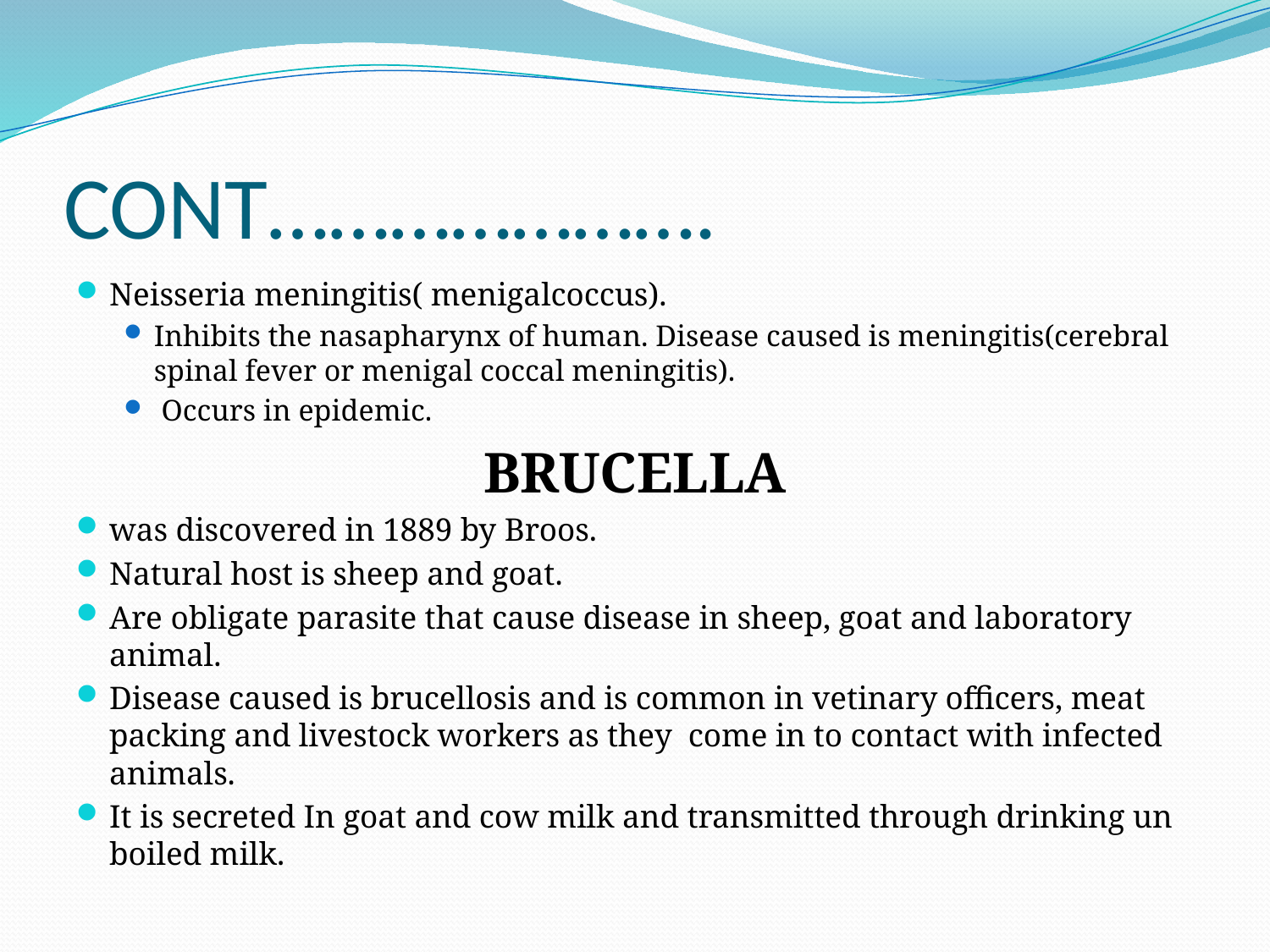

# CONT………………….
Neisseria meningitis( menigalcoccus).
Inhibits the nasapharynx of human. Disease caused is meningitis(cerebral spinal fever or menigal coccal meningitis).
 Occurs in epidemic.
BRUCELLA
was discovered in 1889 by Broos.
Natural host is sheep and goat.
Are obligate parasite that cause disease in sheep, goat and laboratory animal.
Disease caused is brucellosis and is common in vetinary officers, meat packing and livestock workers as they  come in to contact with infected animals.
It is secreted In goat and cow milk and transmitted through drinking un boiled milk.